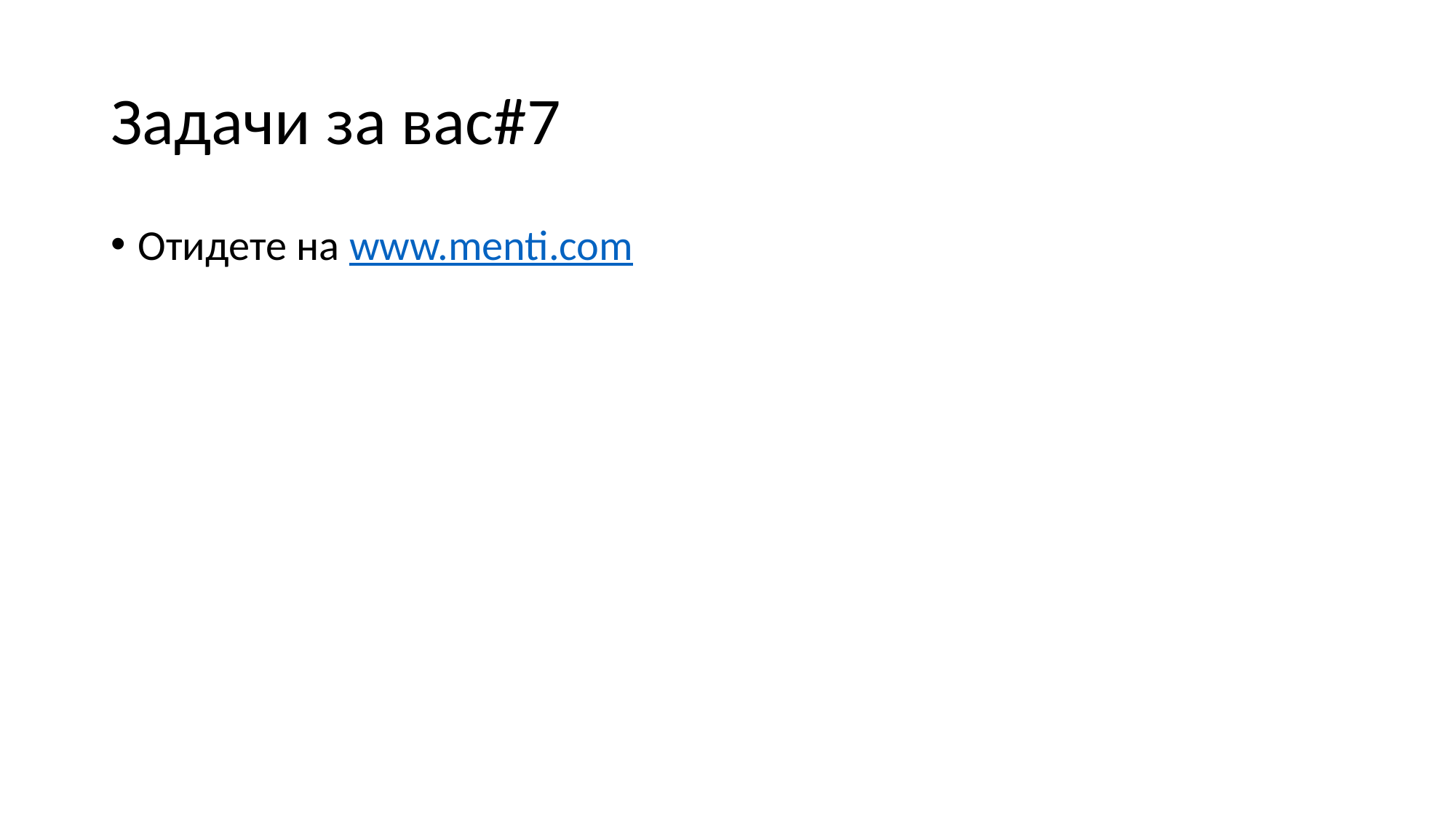

# Задачи за вас#7
Отидете на www.menti.com